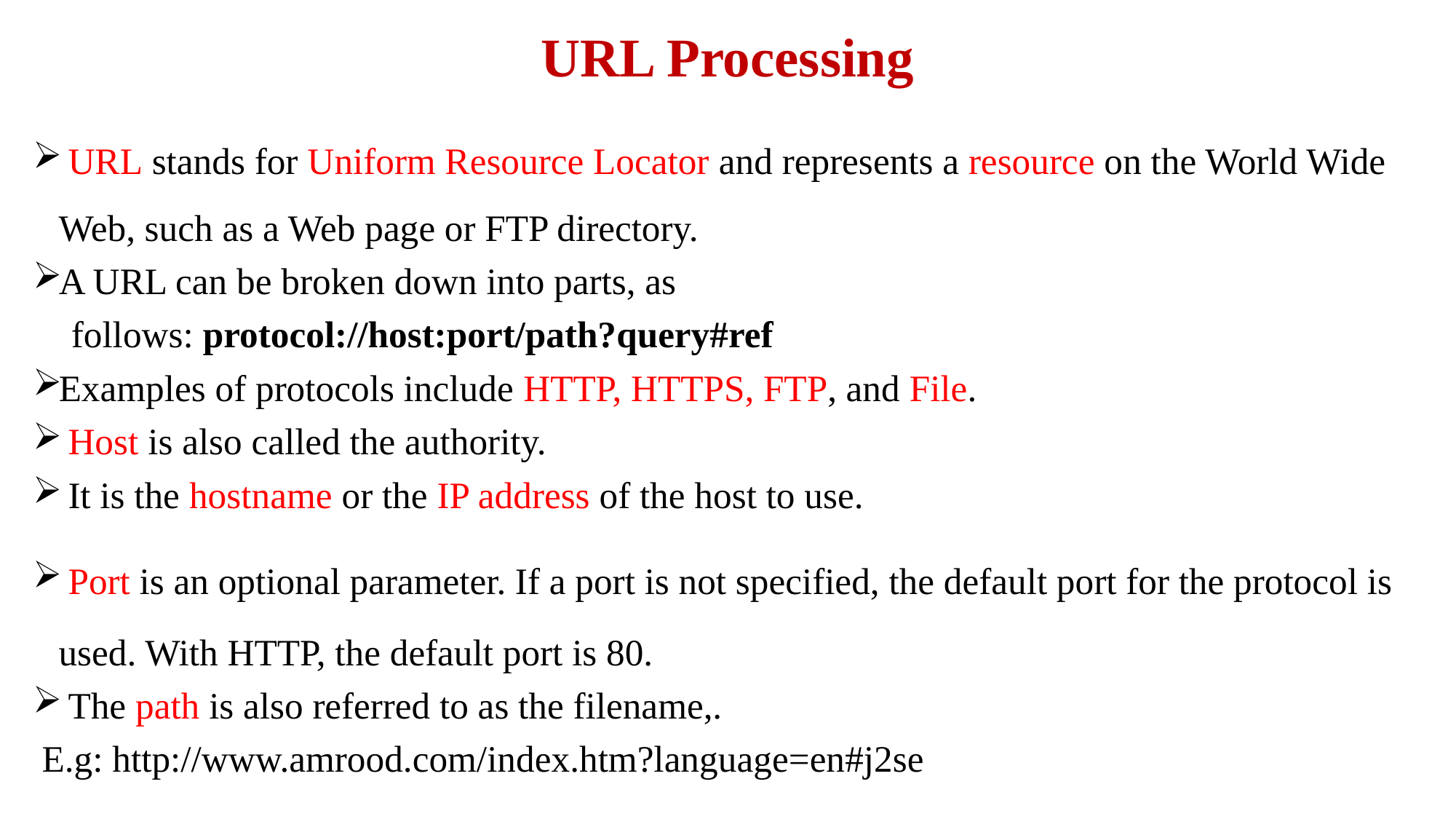

# URL Processing
 URL stands for Uniform Resource Locator and represents a resource on the World Wide Web, such as a Web page or FTP directory.
A URL can be broken down into parts, as
follows: protocol://host:port/path?query#ref
Examples of protocols include HTTP, HTTPS, FTP, and File.
 Host is also called the authority.
 It is the hostname or the IP address of the host to use.
 Port is an optional parameter. If a port is not specified, the default port for the protocol is used. With HTTP, the default port is 80.
 The path is also referred to as the filename,.
 E.g: http://www.amrood.com/index.htm?language=en#j2se